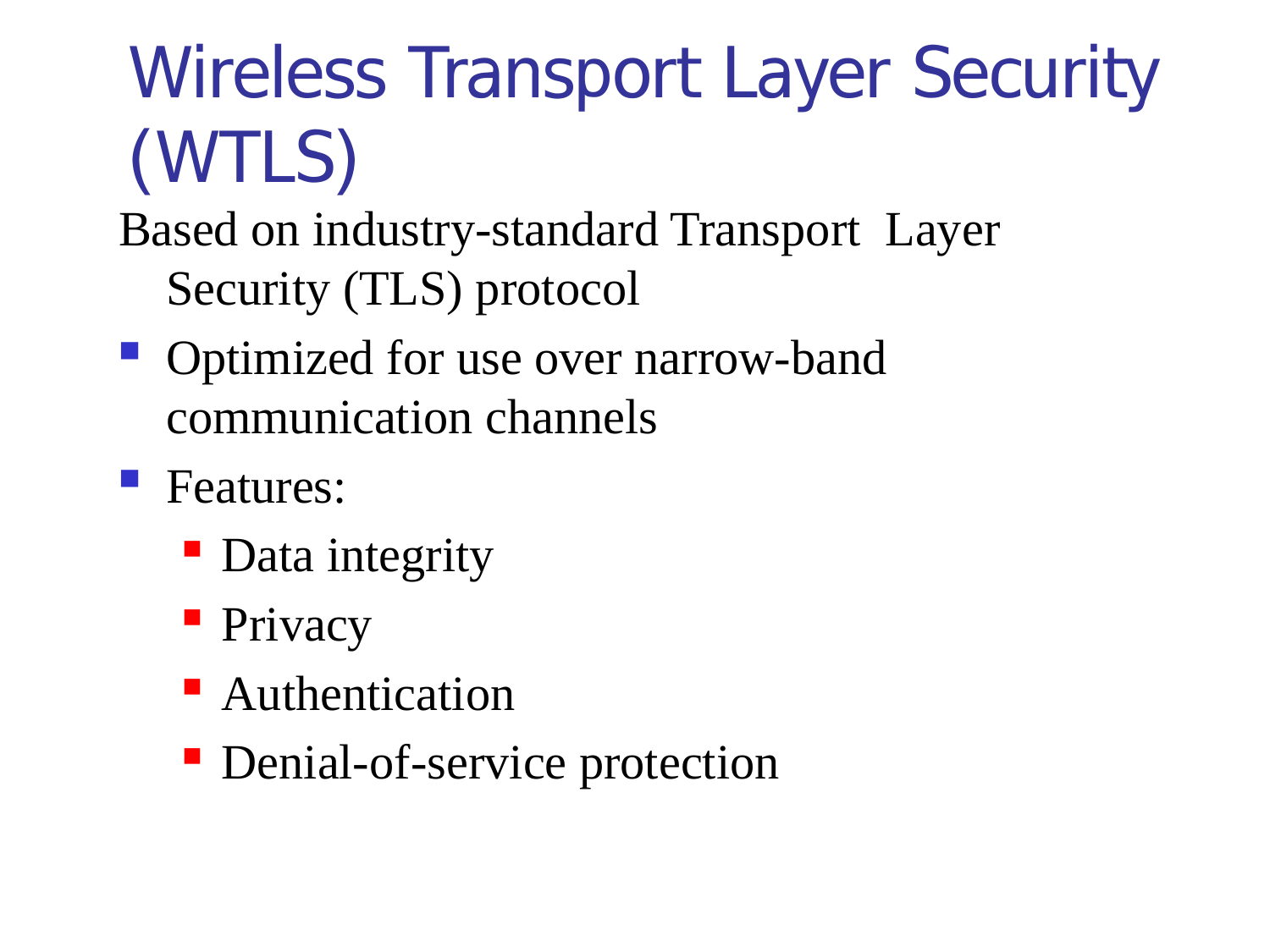

# Wireless Transport Layer Security (WTLS)
Based on industry-standard Transport  Layer Security (TLS) protocol
Optimized for use over narrow-band communication channels
Features:
Data integrity
Privacy
Authentication
Denial-of-service protection